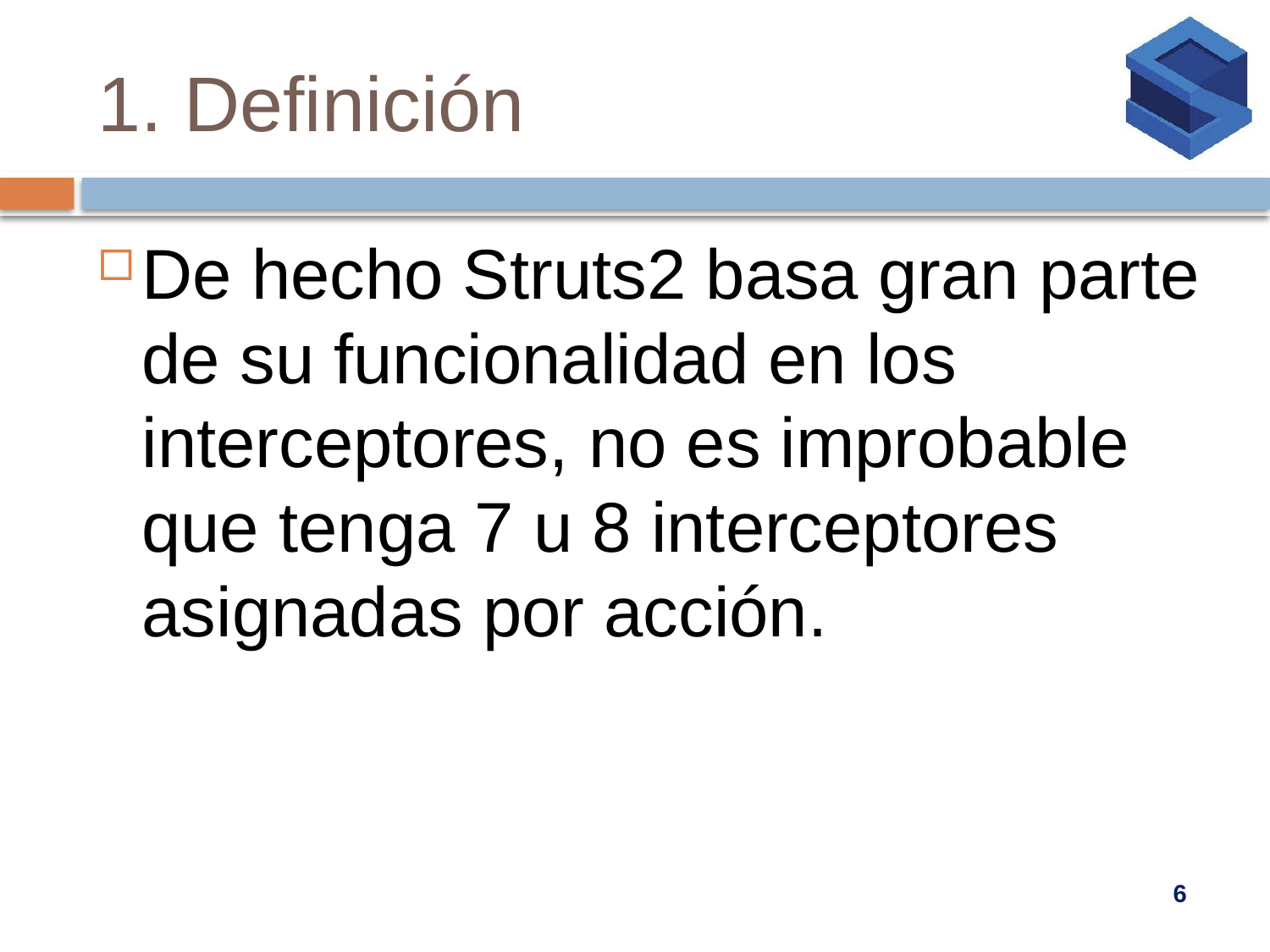

# 1. Definición
De hecho Struts2 basa gran parte de su funcionalidad en los interceptores, no es improbable que tenga 7 u 8 interceptores asignadas por acción.
6